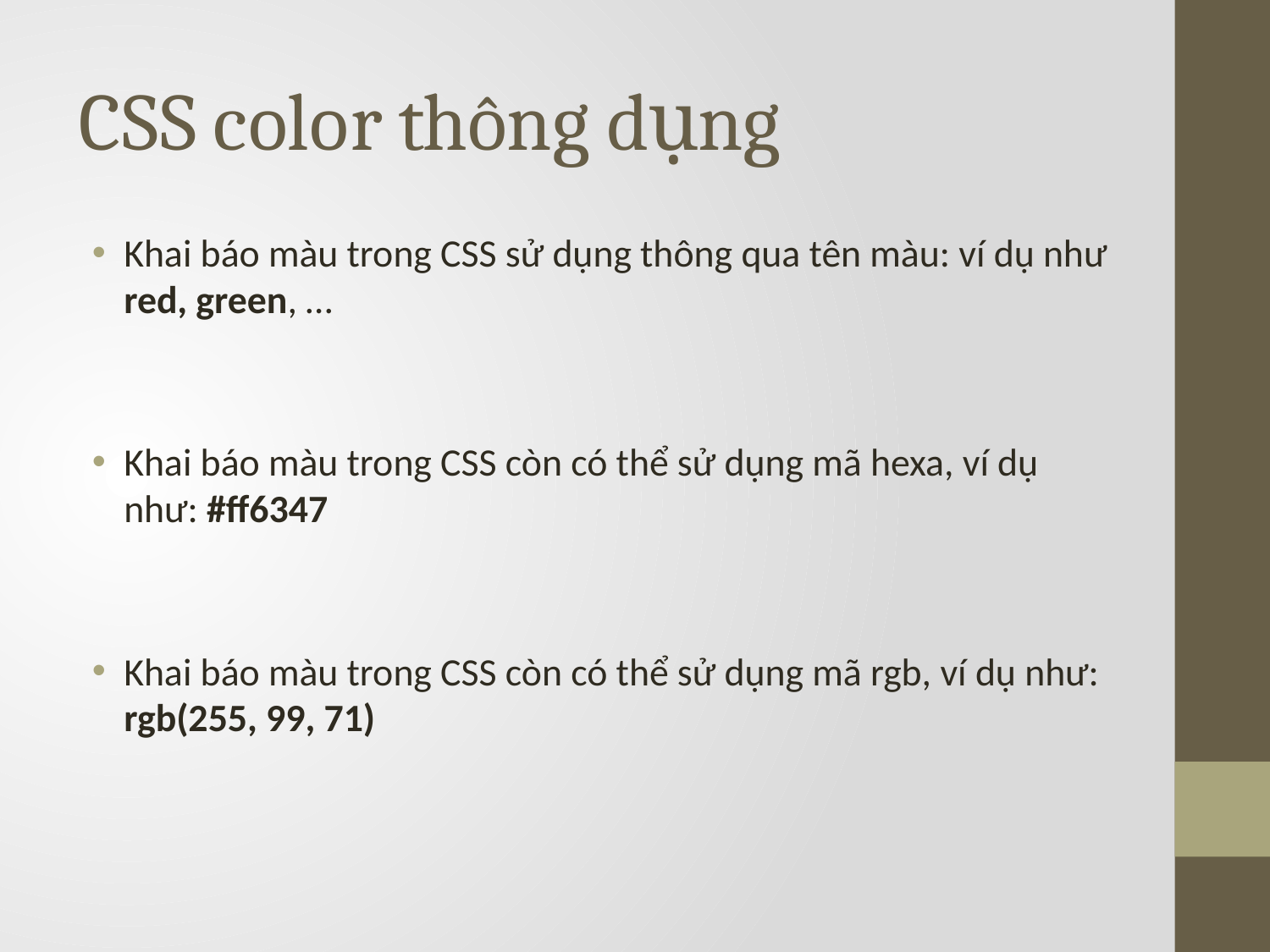

# CSS color thông dụng
Khai báo màu trong CSS sử dụng thông qua tên màu: ví dụ như red, green, …

Khai báo màu trong CSS còn có thể sử dụng mã hexa, ví dụ như: #ff6347

Khai báo màu trong CSS còn có thể sử dụng mã rgb, ví dụ như: rgb(255, 99, 71)